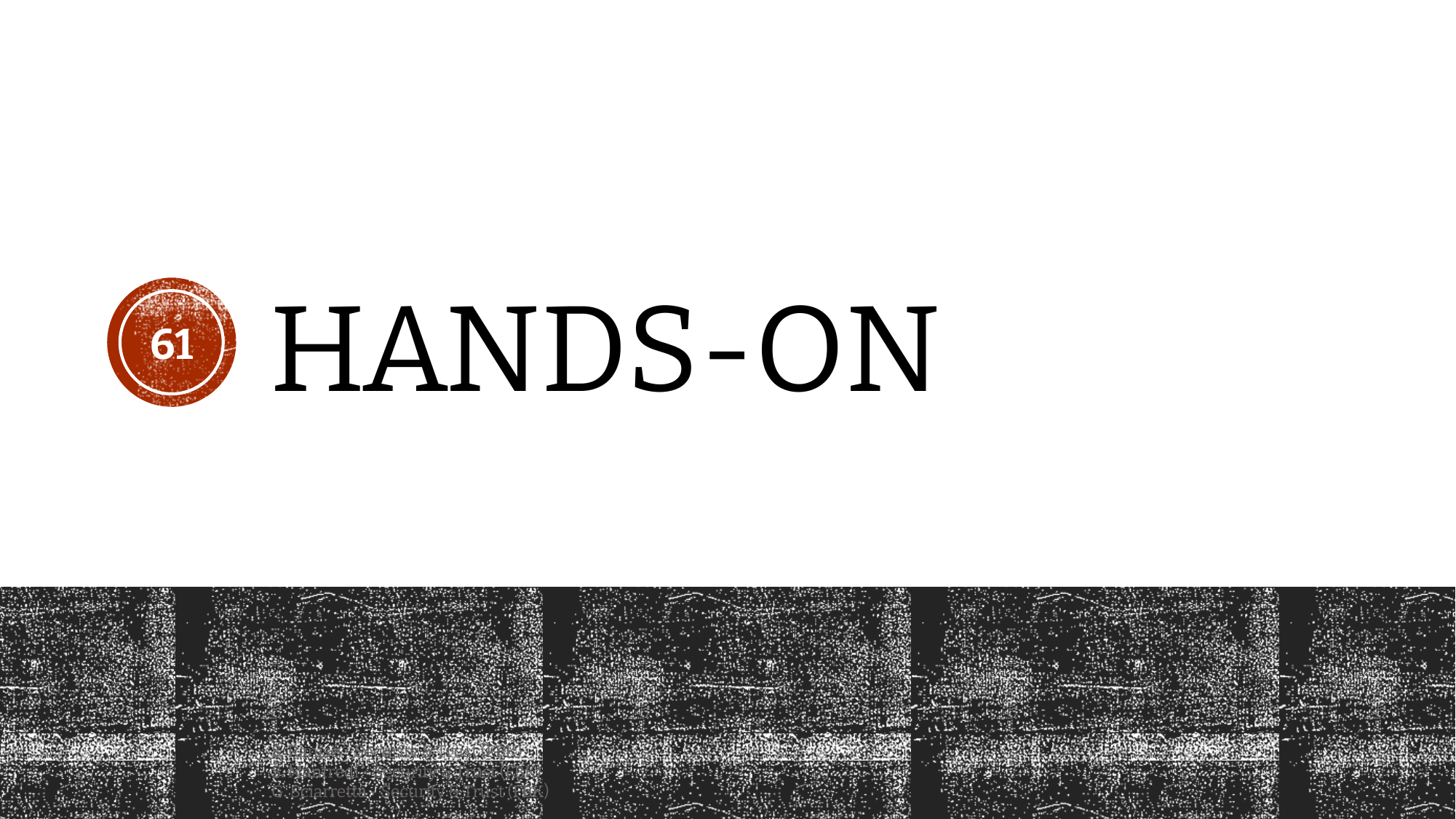

# Hands-on
61
S. Ranise - Security & Trust (FBK)
S. Manfredi - Security & Trust (FBK)
G. Sciarretta - Security & Trust (FBK)